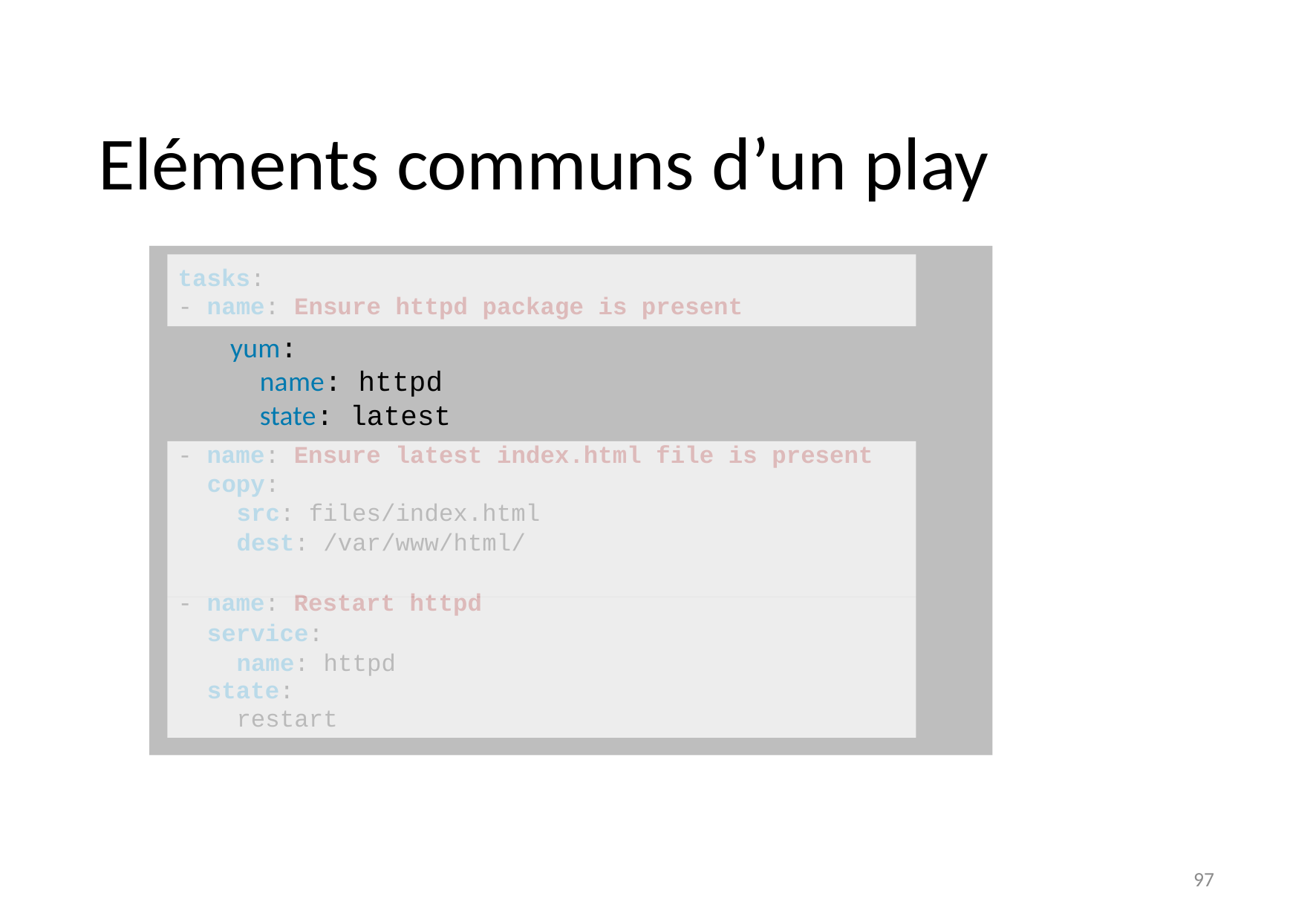

# Eléments communs d’un play

yum:
name: httpd
state: latest

tasks:
- name: Ensure httpd package is present
- name: Ensure latest index.html file is present
copy:
src: files/index.html
dest: /var/www/html/
- name: Restart httpd
service:  name: httpd
state: restart
97